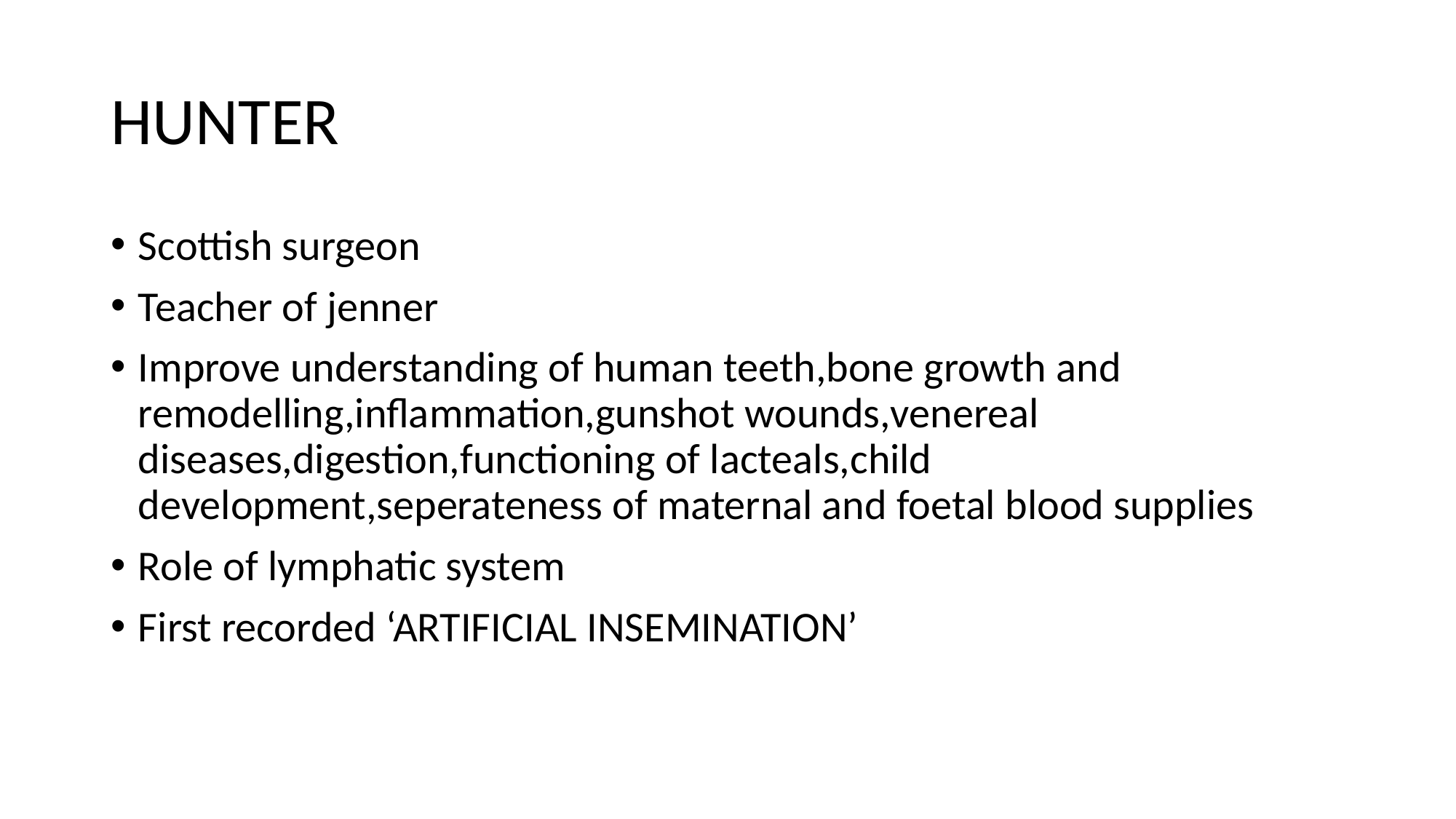

# HUNTER
Scottish surgeon
Teacher of jenner
Improve understanding of human teeth,bone growth and remodelling,inflammation,gunshot wounds,venereal diseases,digestion,functioning of lacteals,child development,seperateness of maternal and foetal blood supplies
Role of lymphatic system
First recorded ‘ARTIFICIAL INSEMINATION’